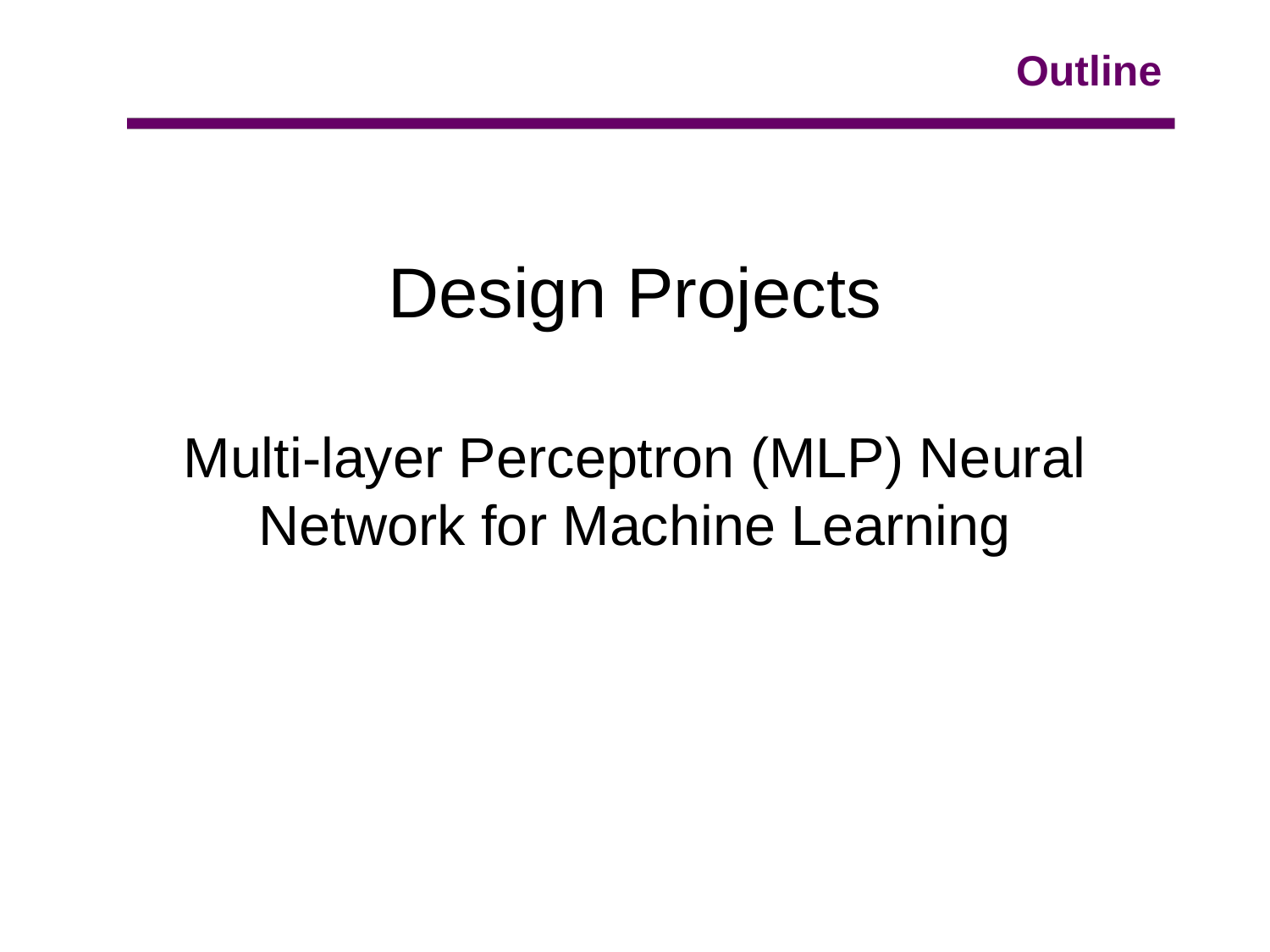

# Outline

Design Projects

Multi-layer Perceptron (MLP) Neural Network for Machine Learning